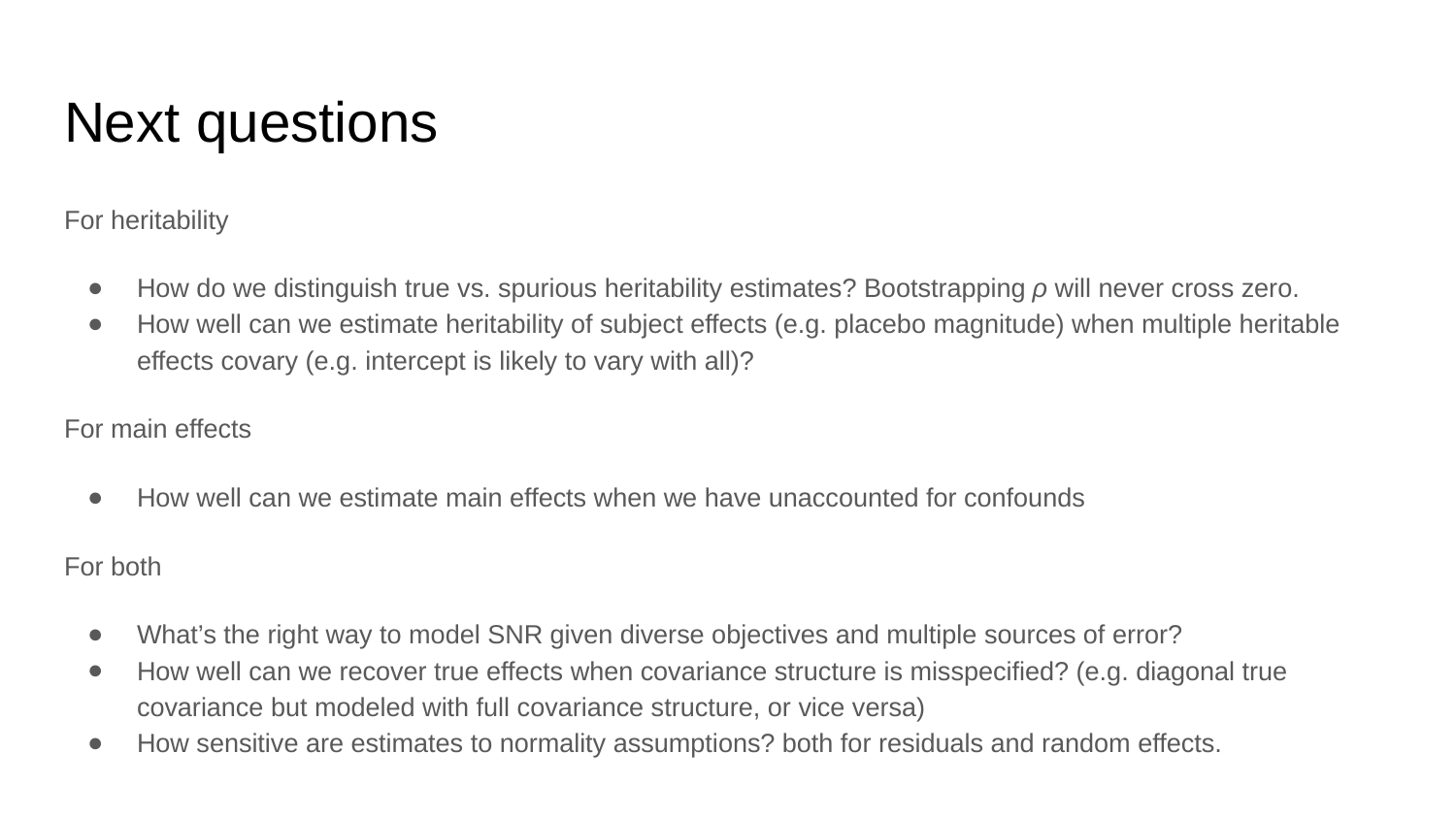

# Next questions
For heritability
How do we distinguish true vs. spurious heritability estimates? Bootstrapping ρ will never cross zero.
How well can we estimate heritability of subject effects (e.g. placebo magnitude) when multiple heritable effects covary (e.g. intercept is likely to vary with all)?
For main effects
How well can we estimate main effects when we have unaccounted for confounds
For both
What’s the right way to model SNR given diverse objectives and multiple sources of error?
How well can we recover true effects when covariance structure is misspecified? (e.g. diagonal true covariance but modeled with full covariance structure, or vice versa)
How sensitive are estimates to normality assumptions? both for residuals and random effects.